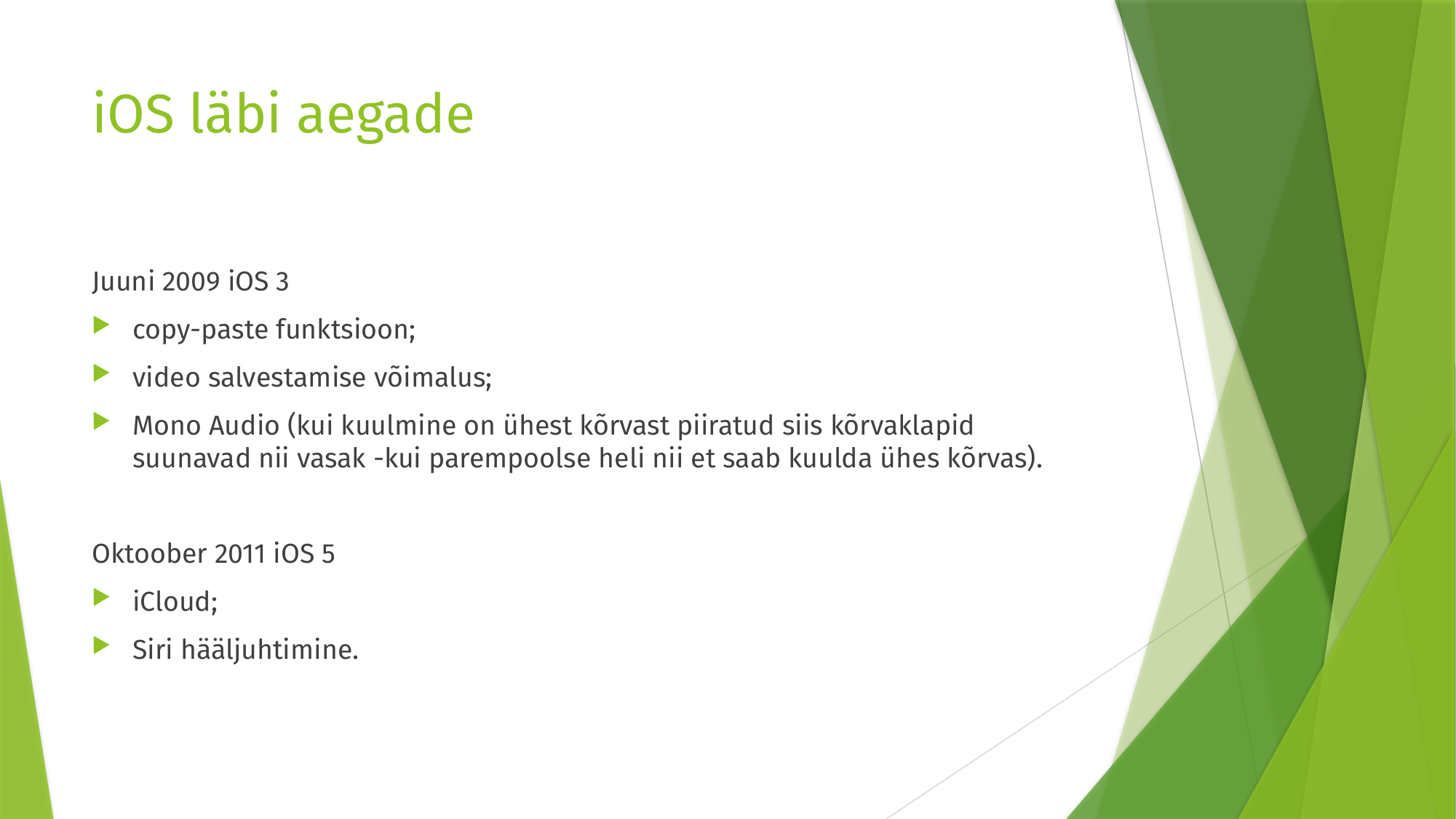

# iOS läbi aegade
Juuni 2009 iOS 3
copy-paste funktsioon;
video salvestamise võimalus;
Mono Audio (kui kuulmine on ühest kõrvast piiratud siis kõrvaklapid suunavad nii vasak -kui parempoolse heli nii et saab kuulda ühes kõrvas).

Oktoober 2011 iOS 5
iCloud;
Siri hääljuhtimine.